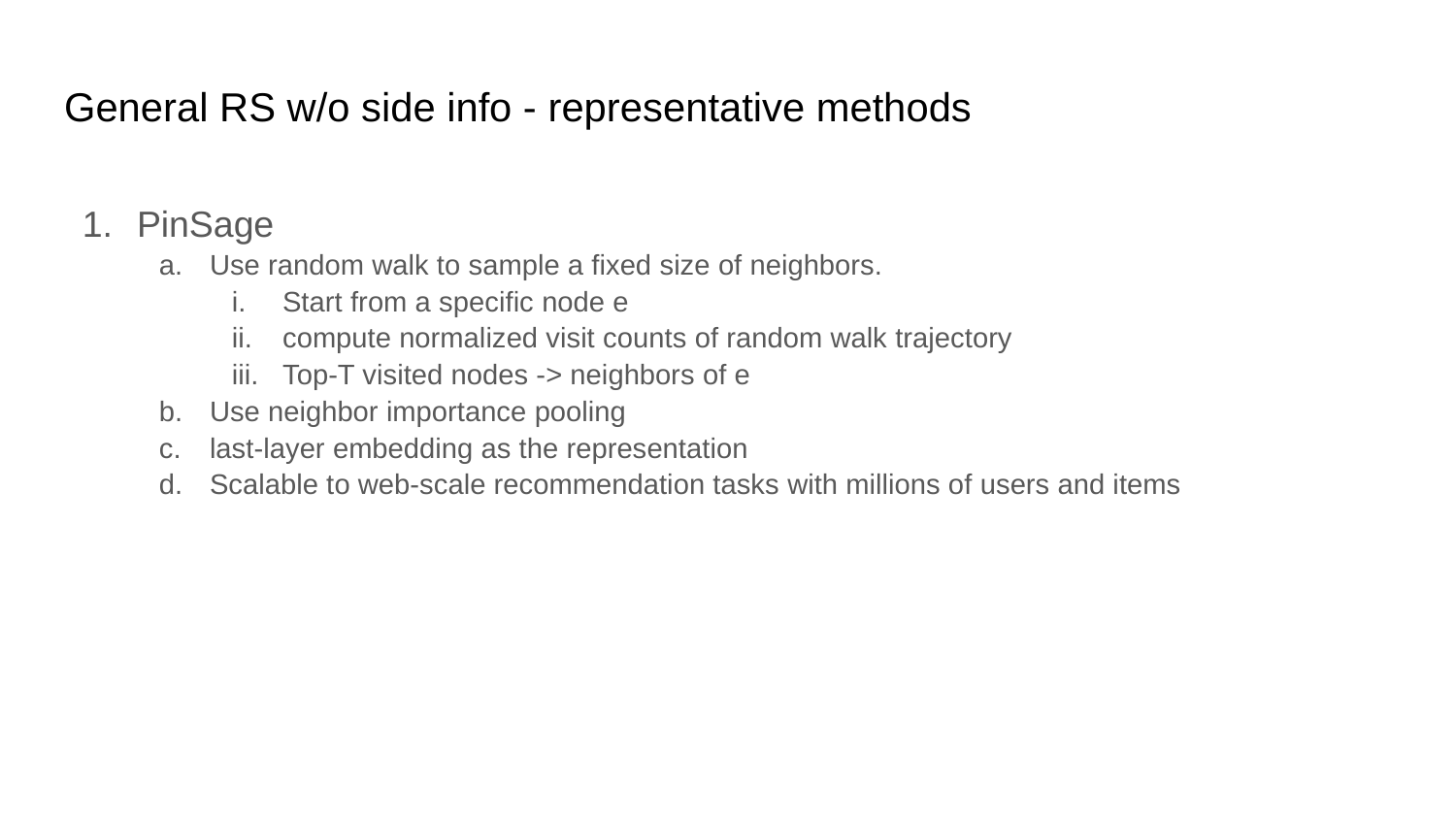

# General RS w/o side info - representative methods
PinSage
Use random walk to sample a fixed size of neighbors.
Start from a specific node e
compute normalized visit counts of random walk trajectory
Top-T visited nodes -> neighbors of e
Use neighbor importance pooling
last-layer embedding as the representation
Scalable to web-scale recommendation tasks with millions of users and items